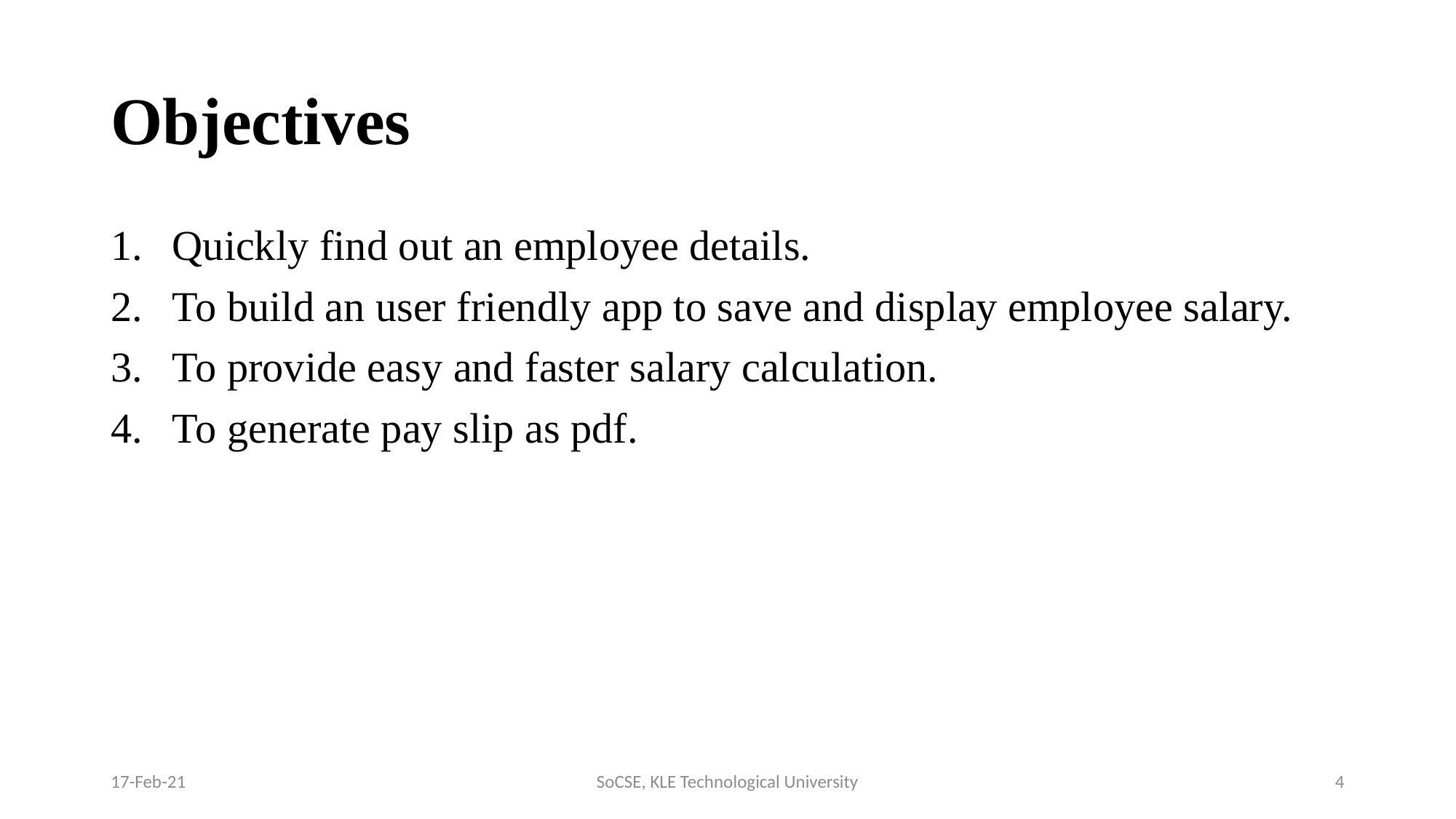

# Objectives
Quickly find out an employee details.
To build an user friendly app to save and display employee salary.
To provide easy and faster salary calculation.
To generate pay slip as pdf.
17-Feb-21
SoCSE, KLE Technological University
4